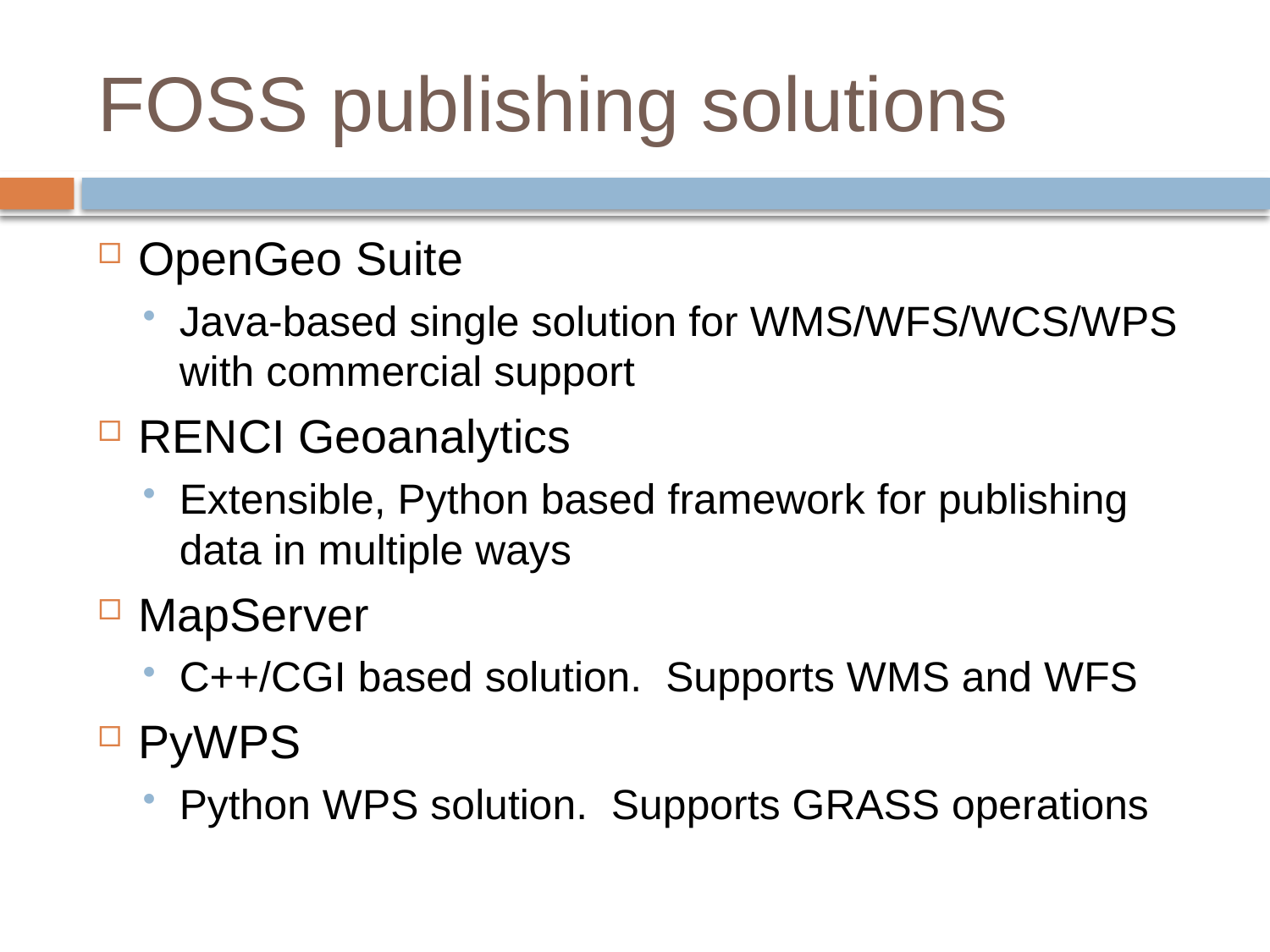

# FOSS publishing solutions
OpenGeo Suite
Java-based single solution for WMS/WFS/WCS/WPS with commercial support
RENCI Geoanalytics
Extensible, Python based framework for publishing data in multiple ways
MapServer
C++/CGI based solution.  Supports WMS and WFS
PyWPS
Python WPS solution.  Supports GRASS operations